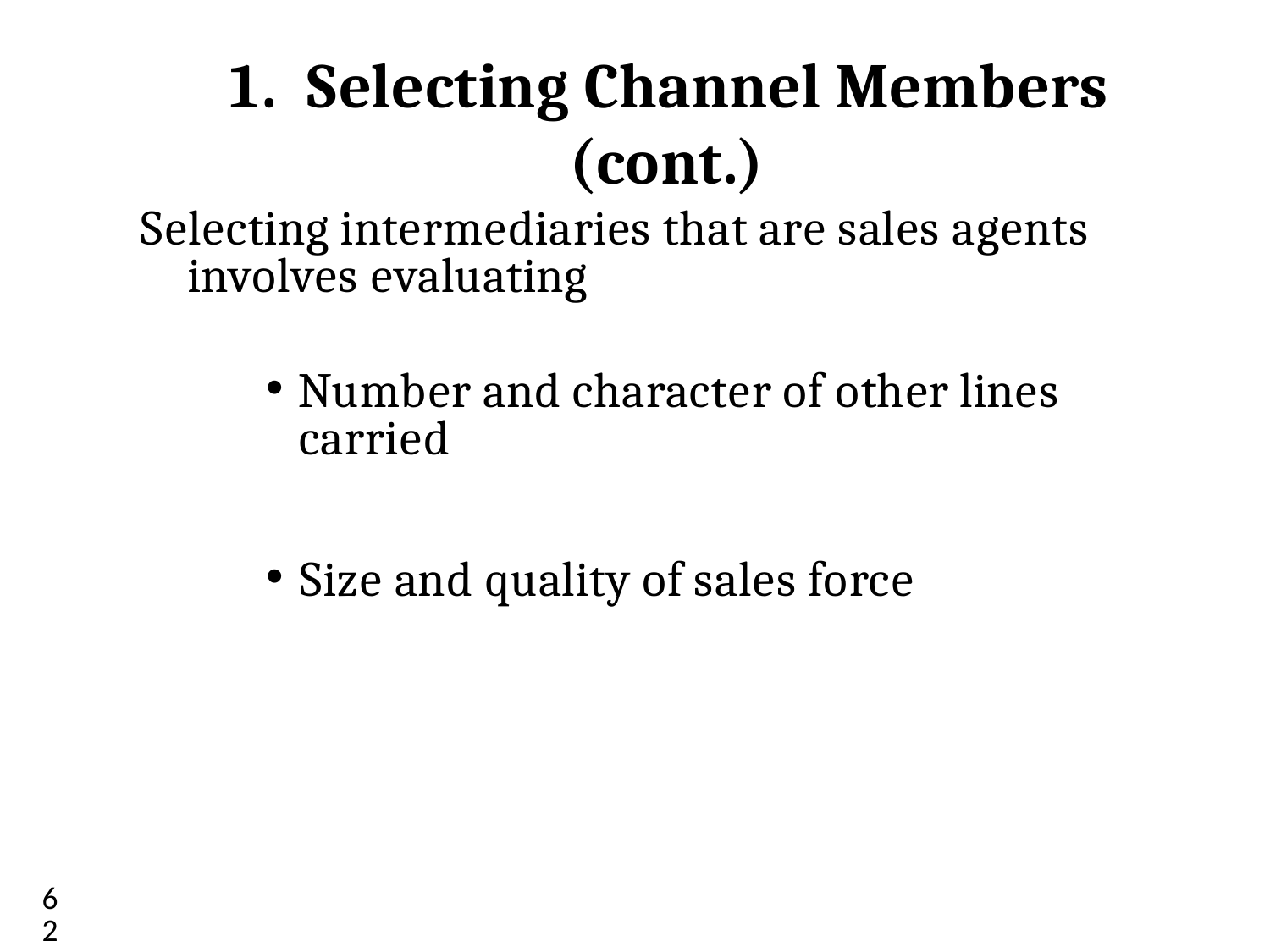

# 1.  Selecting Channel Members (cont.)
Selecting intermediaries that are sales agents involves evaluating

Number and character of other lines carried

Size and quality of sales force

62